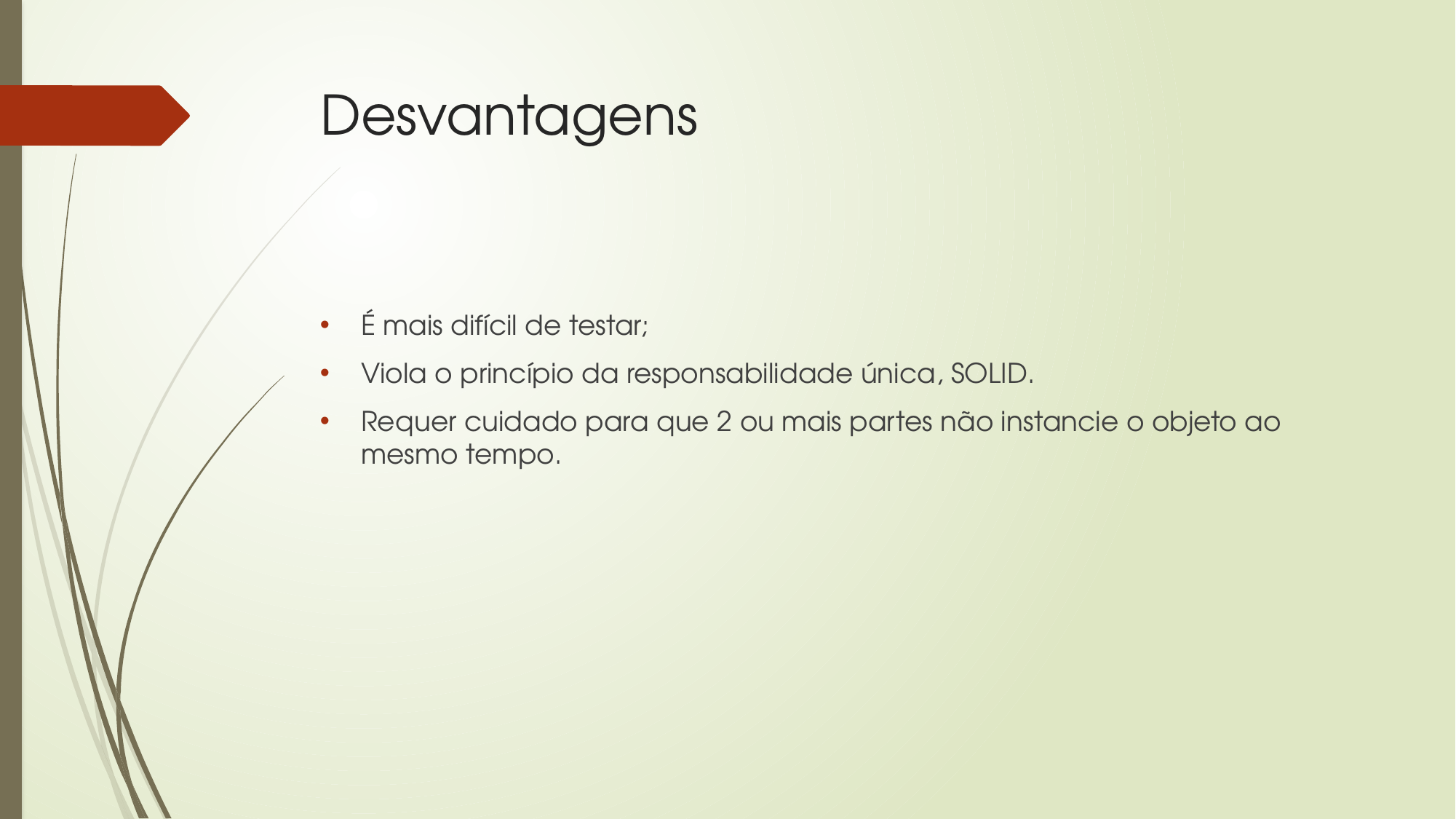

# Desvantagens

É mais difícil de testar;
Viola o princípio da responsabilidade única, SOLID.
Requer cuidado para que 2 ou mais partes não instancie o objeto ao mesmo tempo.